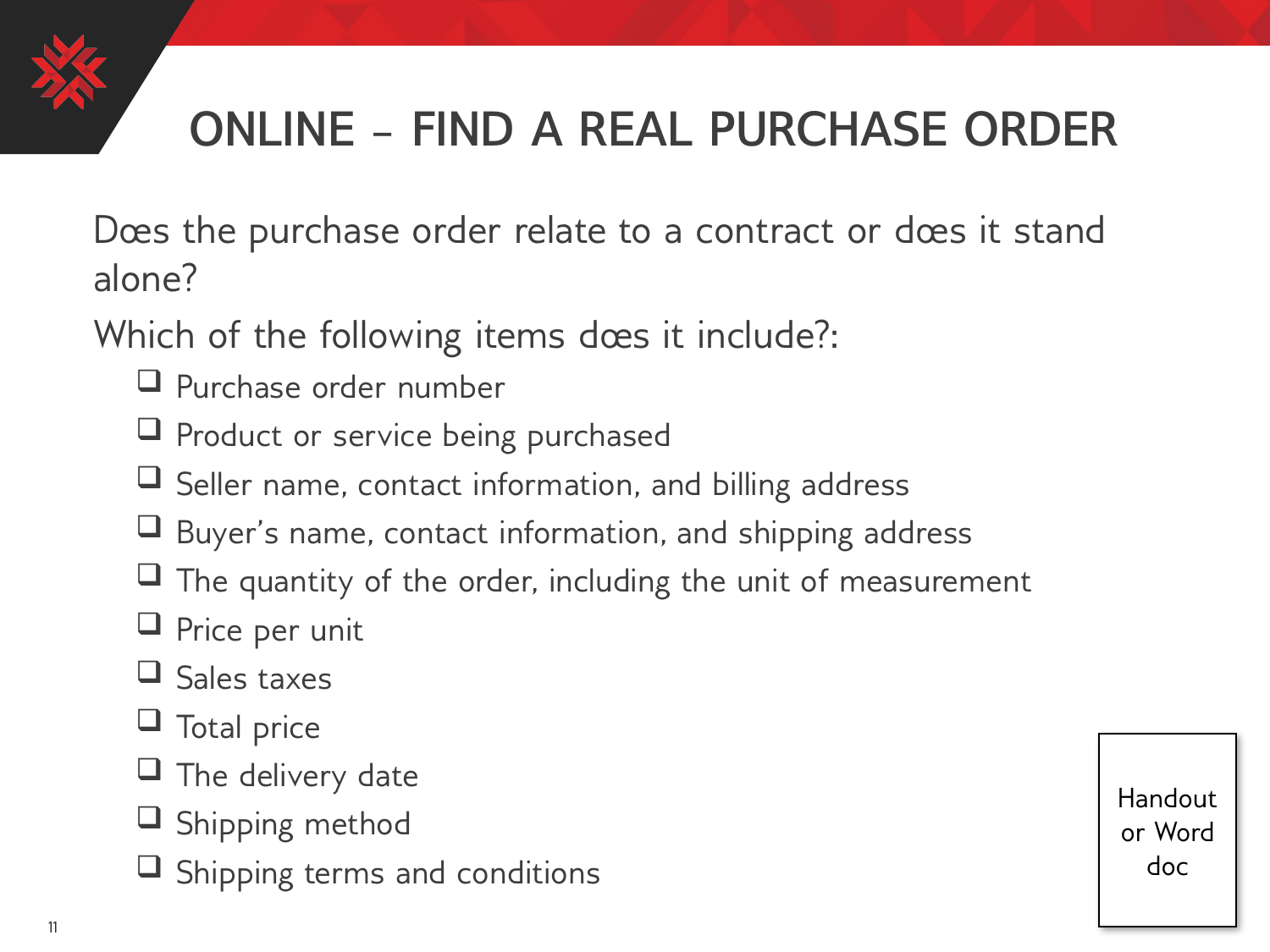

# Online – find a real purchase order
Does the purchase order relate to a contract or does it stand alone?
Which of the following items does it include?:
Purchase order number
Product or service being purchased
Seller name, contact information, and billing address
Buyer’s name, contact information, and shipping address
The quantity of the order, including the unit of measurement
Price per unit
Sales taxes
Total price
The delivery date
Shipping method
Shipping terms and conditions

Handout or Word doc
11